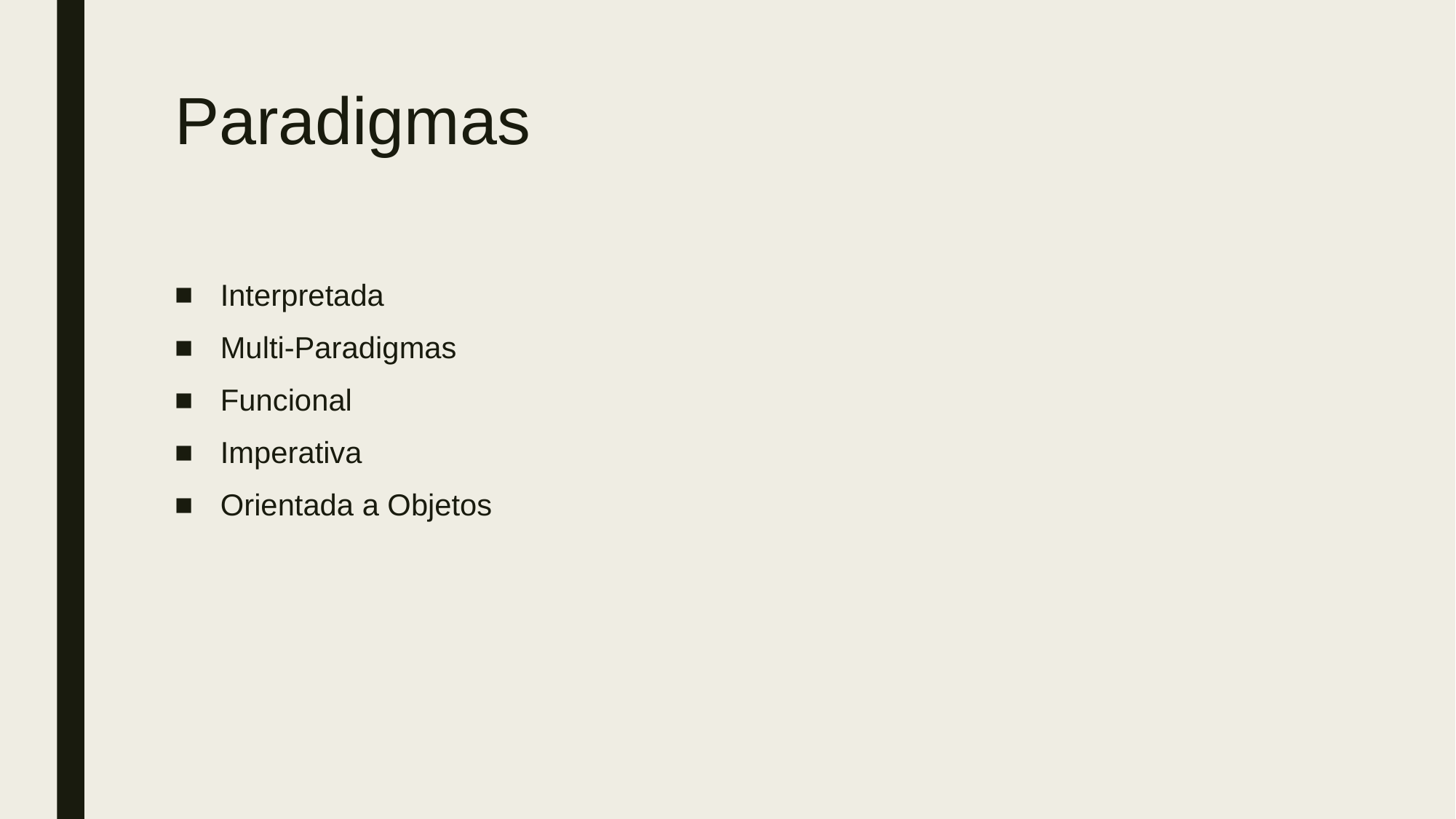

# Paradigmas
Interpretada
Multi-Paradigmas
Funcional
Imperativa
Orientada a Objetos